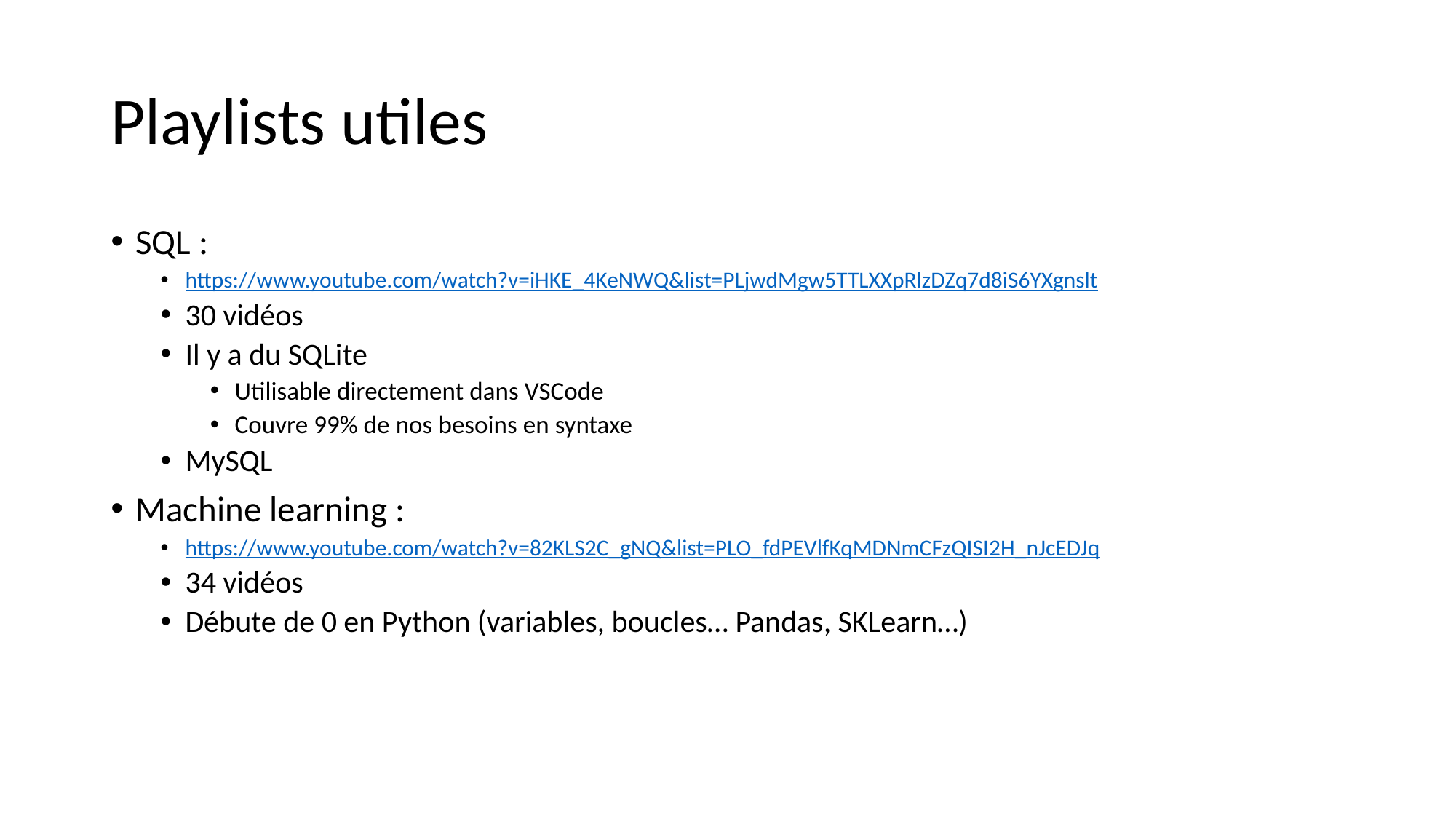

# Playlists utiles
SQL :
https://www.youtube.com/watch?v=iHKE_4KeNWQ&list=PLjwdMgw5TTLXXpRlzDZq7d8iS6YXgnslt
30 vidéos
Il y a du SQLite
Utilisable directement dans VSCode
Couvre 99% de nos besoins en syntaxe
MySQL
Machine learning :
https://www.youtube.com/watch?v=82KLS2C_gNQ&list=PLO_fdPEVlfKqMDNmCFzQISI2H_nJcEDJq
34 vidéos
Débute de 0 en Python (variables, boucles… Pandas, SKLearn…)